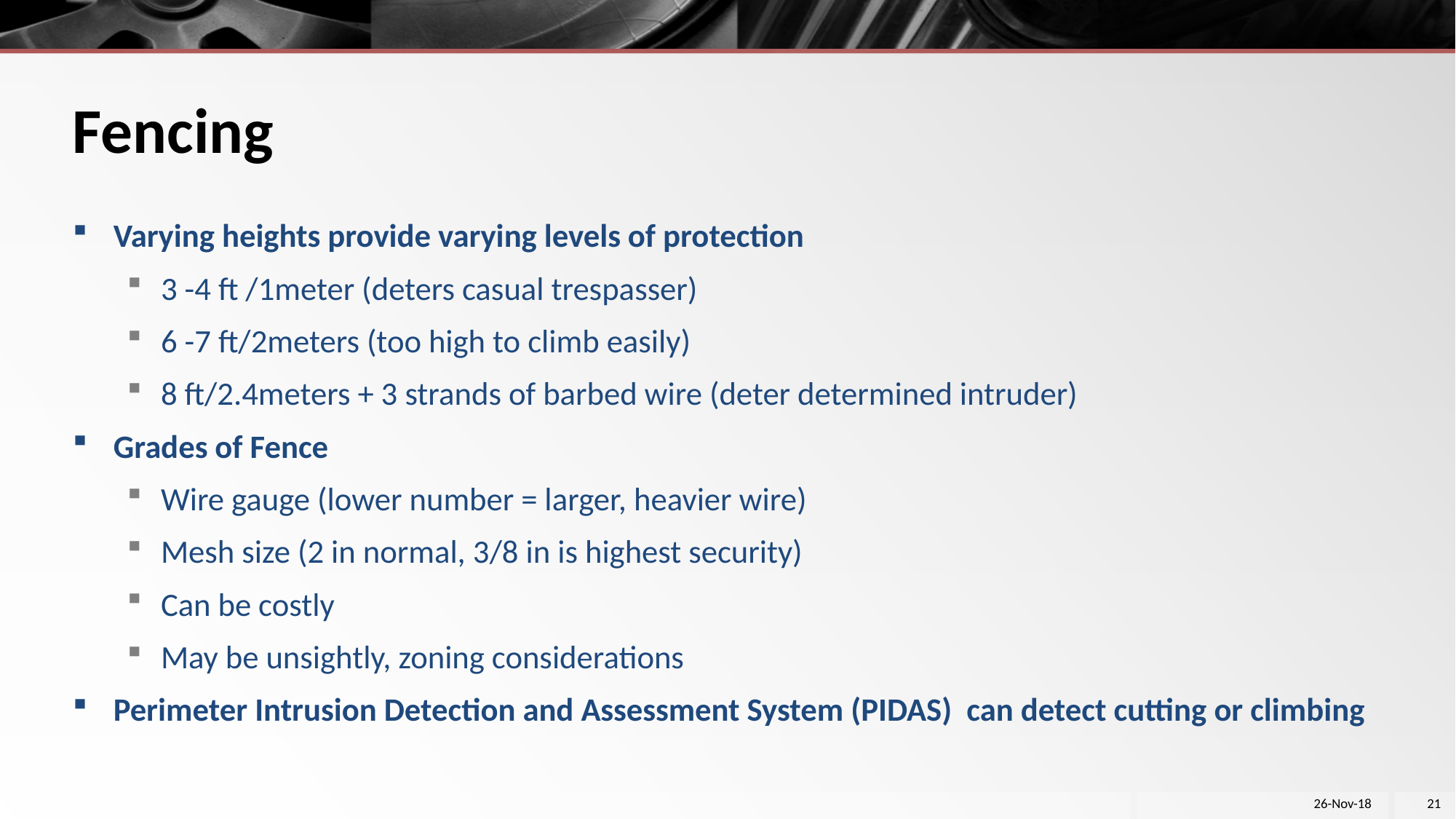

# Fencing
Varying heights provide varying levels of protection
3 -4 ft /1meter (deters casual trespasser)
6 -7 ft/2meters (too high to climb easily)
8 ft/2.4meters + 3 strands of barbed wire (deter determined intruder)
Grades of Fence
Wire gauge (lower number = larger, heavier wire)
Mesh size (2 in normal, 3/8 in is highest security)
Can be costly
May be unsightly, zoning considerations
Perimeter Intrusion Detection and Assessment System (PIDAS)  can detect cutting or climbing

26-Nov-18
21